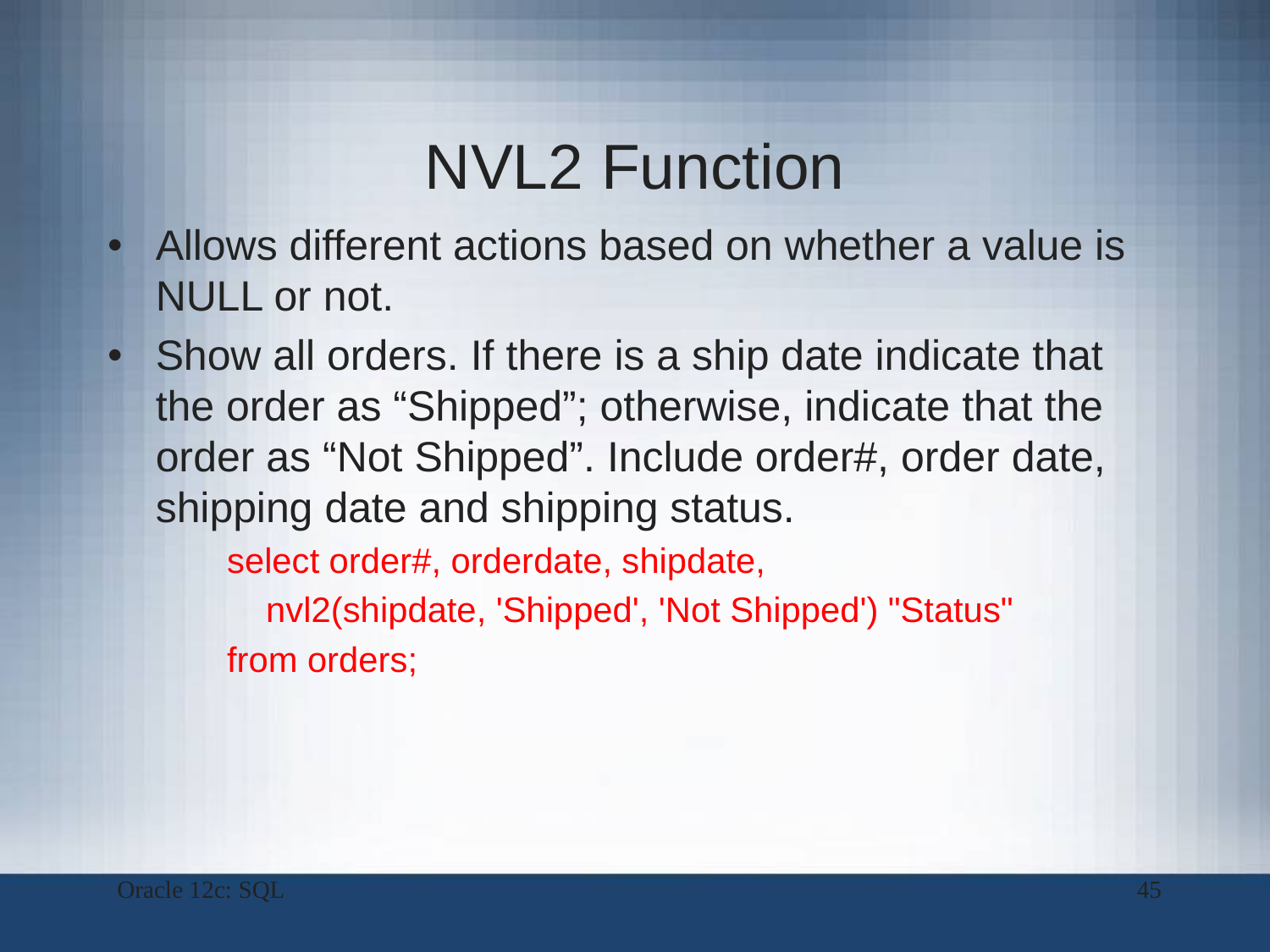

# NVL2 Function
Allows different actions based on whether a value is NULL or not.
Show all orders. If there is a ship date indicate that the order as “Shipped”; otherwise, indicate that the order as “Not Shipped”. Include order#, order date, shipping date and shipping status.
select order#, orderdate, shipdate,
    nvl2(shipdate, 'Shipped', 'Not Shipped') "Status"
from orders;

Oracle 12c: SQL
45